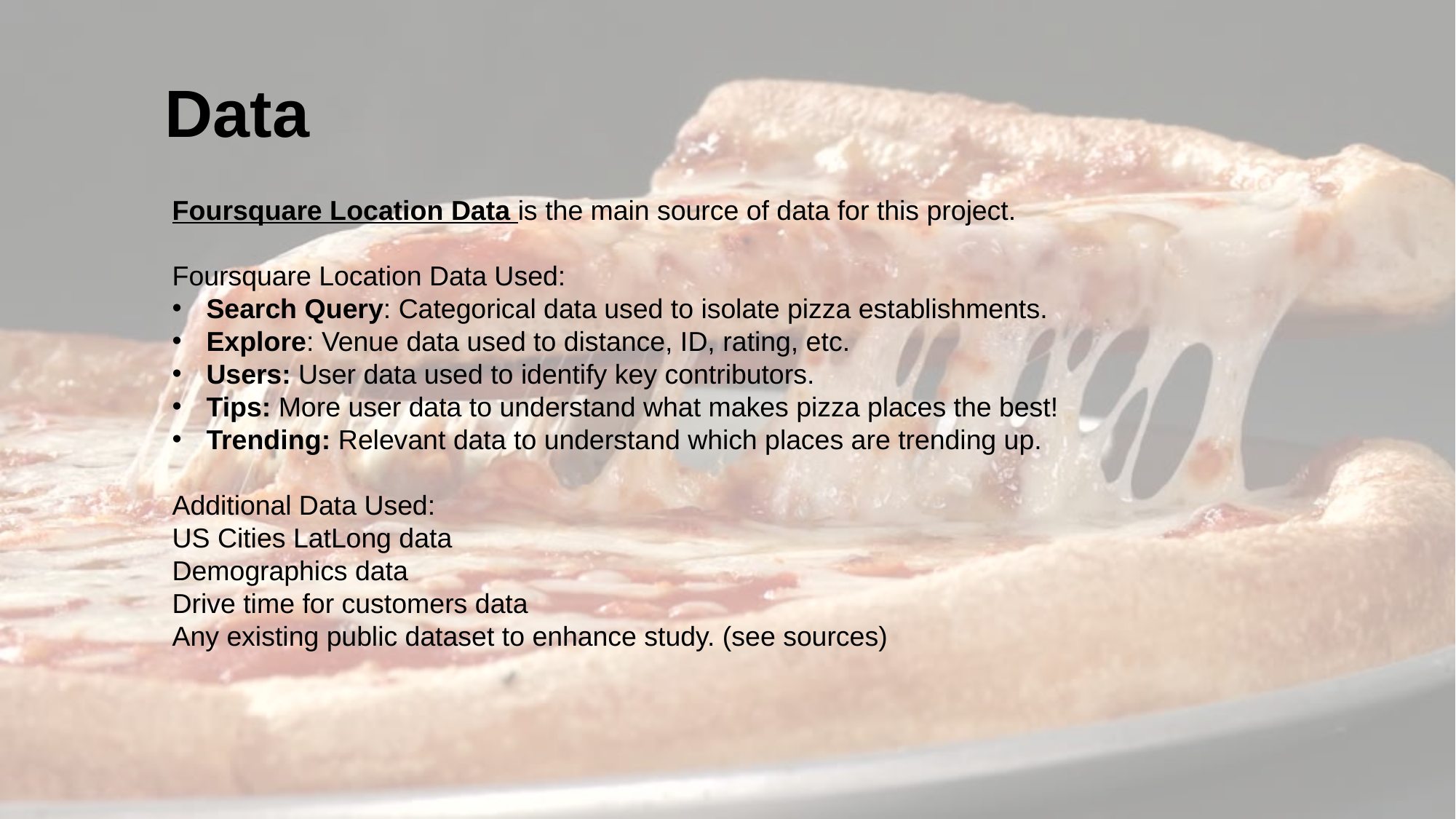

Data
Foursquare Location Data is the main source of data for this project.

Foursquare Location Data Used:
Search Query: Categorical data used to isolate pizza establishments.
Explore: Venue data used to distance, ID, rating, etc.
Users: User data used to identify key contributors.
Tips: More user data to understand what makes pizza places the best!
Trending: Relevant data to understand which places are trending up.

Additional Data Used:
US Cities LatLong data
Demographics data
Drive time for customers data
Any existing public dataset to enhance study. (see sources)